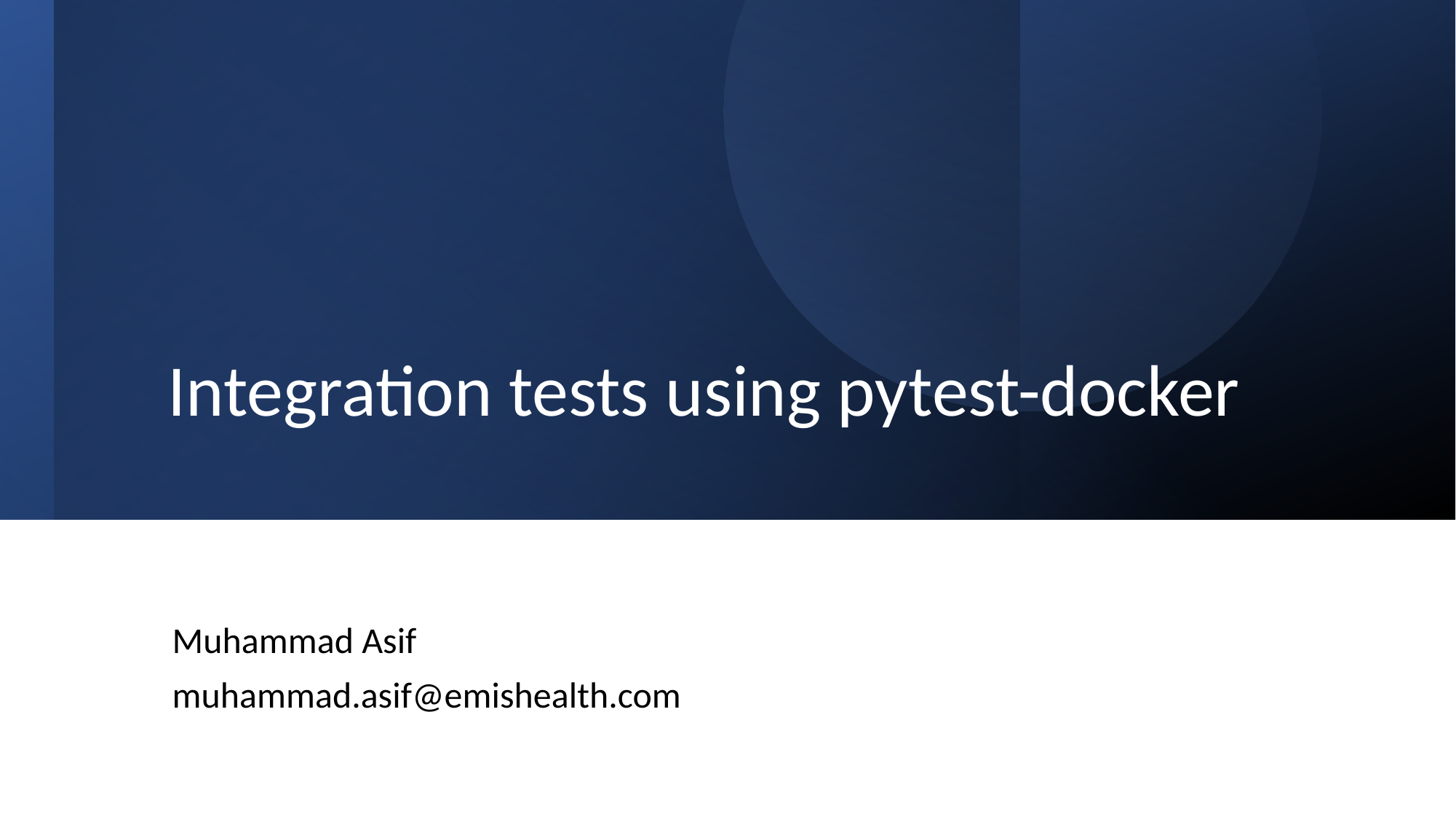

# Integration tests using pytest-docker
Muhammad Asif
muhammad.asif@emishealth.com